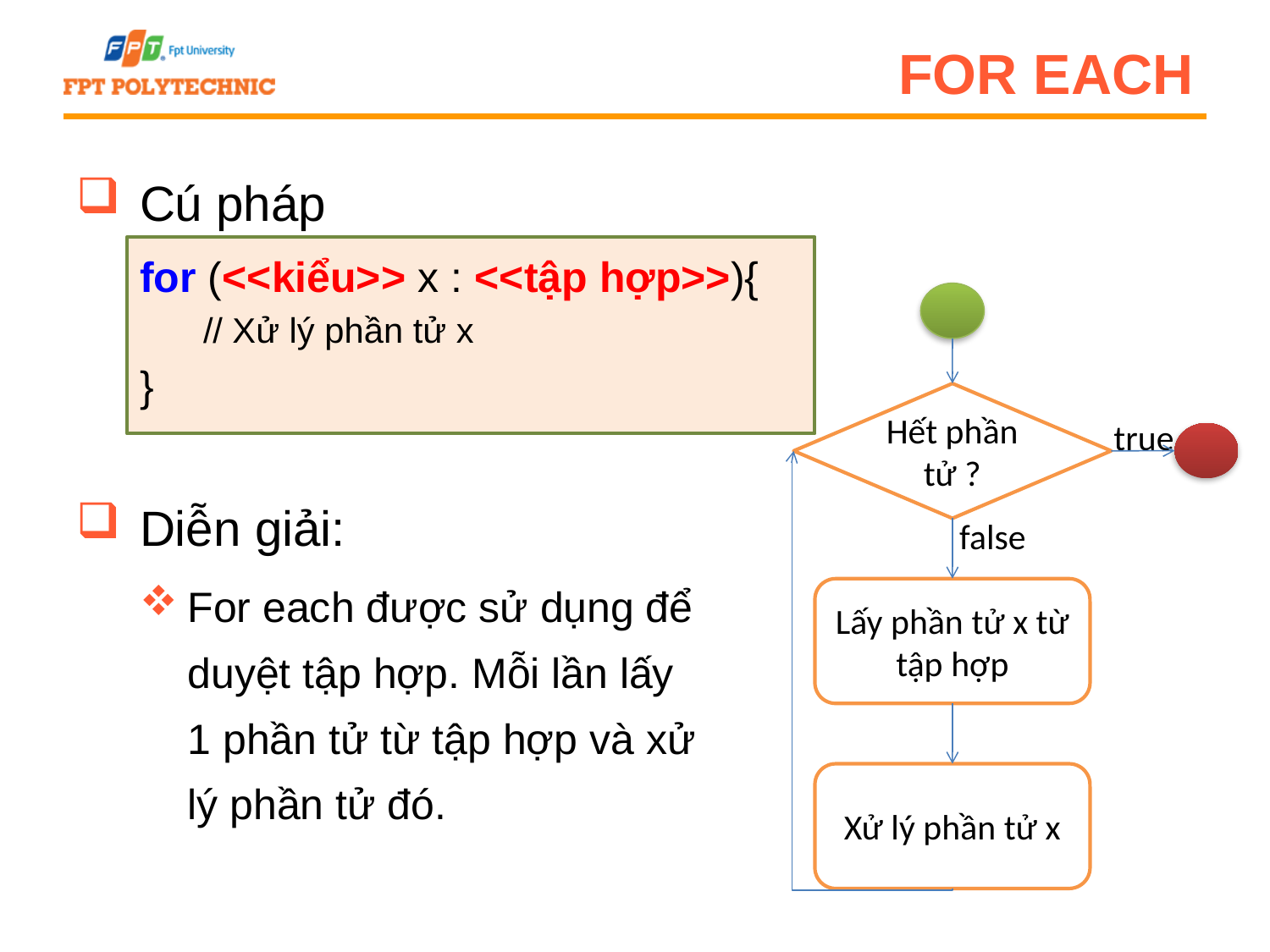

# For each
Cú pháp
for (<<kiểu>> x : <<tập hợp>>){
// Xử lý phần tử x
}

Hết phần tử ?
true

false
Lấy phần tử x từ tập hợp
Xử lý phần tử x
Diễn giải:
For each được sử dụng để duyệt tập hợp. Mỗi lần lấy 1 phần tử từ tập hợp và xử lý phần tử đó.